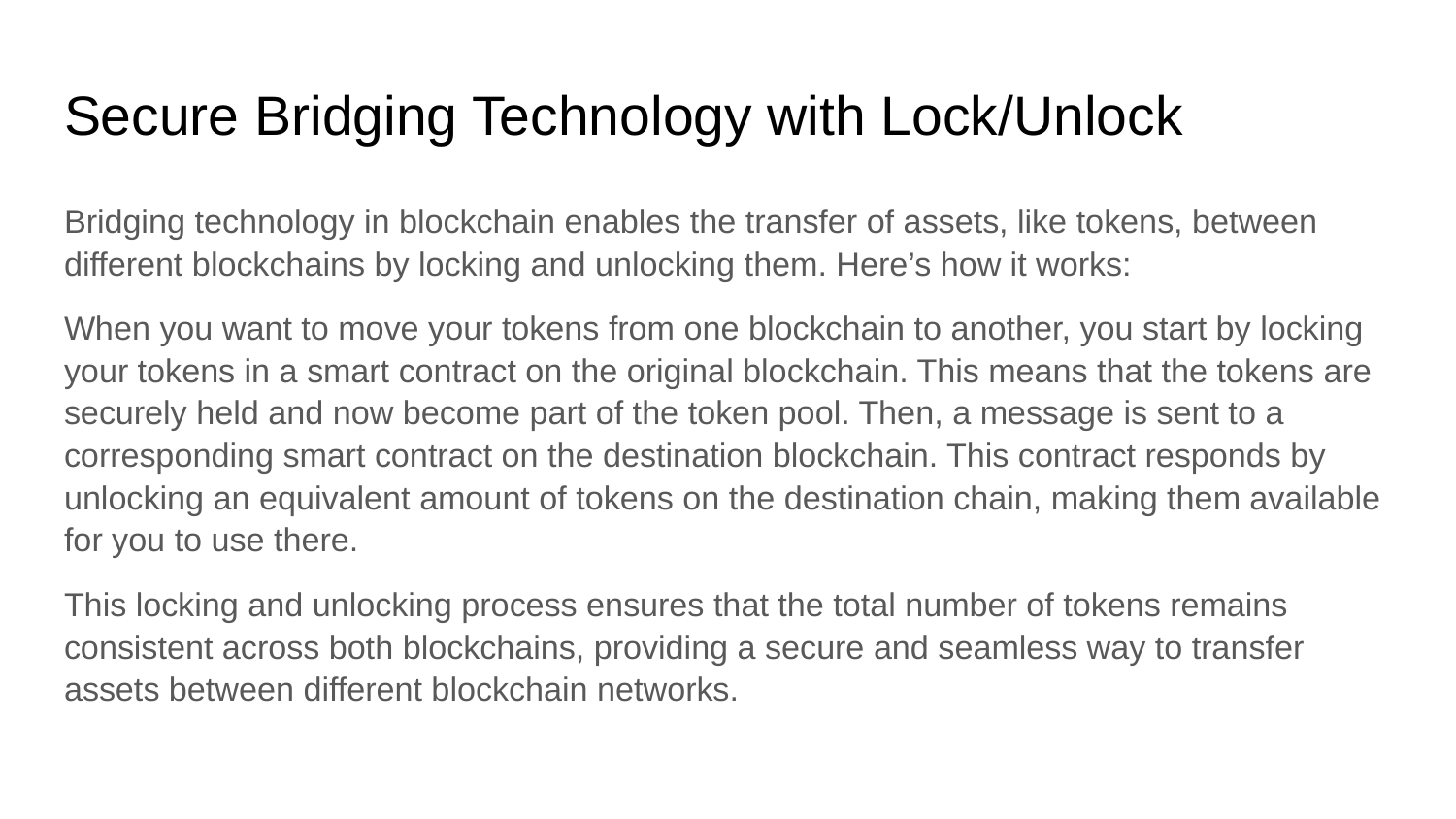

# Secure Bridging Technology with Lock/Unlock
Bridging technology in blockchain enables the transfer of assets, like tokens, between different blockchains by locking and unlocking them. Here’s how it works:
When you want to move your tokens from one blockchain to another, you start by locking your tokens in a smart contract on the original blockchain. This means that the tokens are securely held and now become part of the token pool. Then, a message is sent to a corresponding smart contract on the destination blockchain. This contract responds by unlocking an equivalent amount of tokens on the destination chain, making them available for you to use there.
This locking and unlocking process ensures that the total number of tokens remains consistent across both blockchains, providing a secure and seamless way to transfer assets between different blockchain networks.